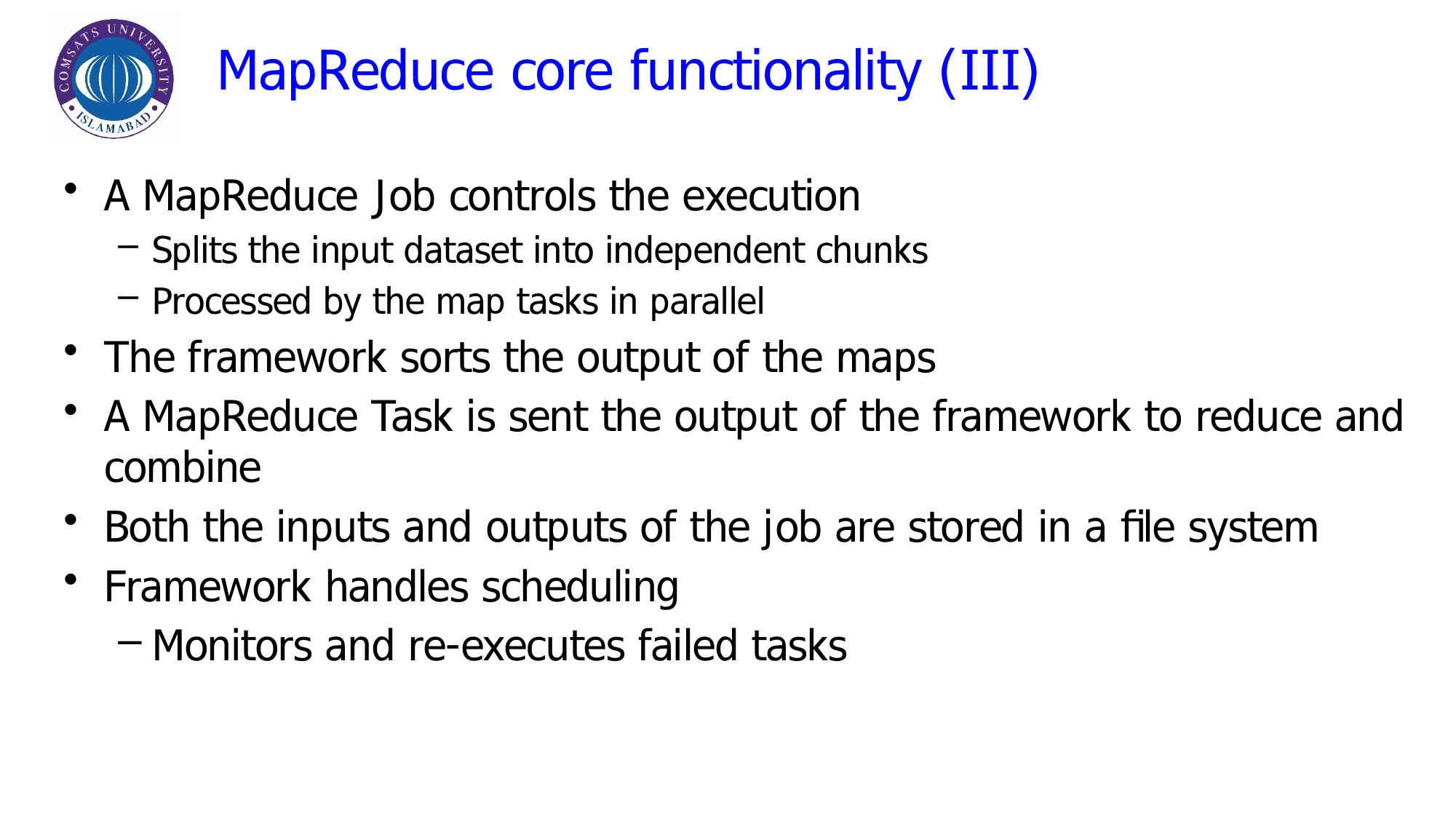

# MapReduce core functionality (III)
A MapReduce Job controls the execution
Splits the input dataset into independent chunks
Processed by the map tasks in parallel
The framework sorts the output of the maps
A MapReduce Task is sent the output of the framework to reduce and combine
Both the inputs and outputs of the job are stored in a file system
Framework handles scheduling
Monitors and re-executes failed tasks